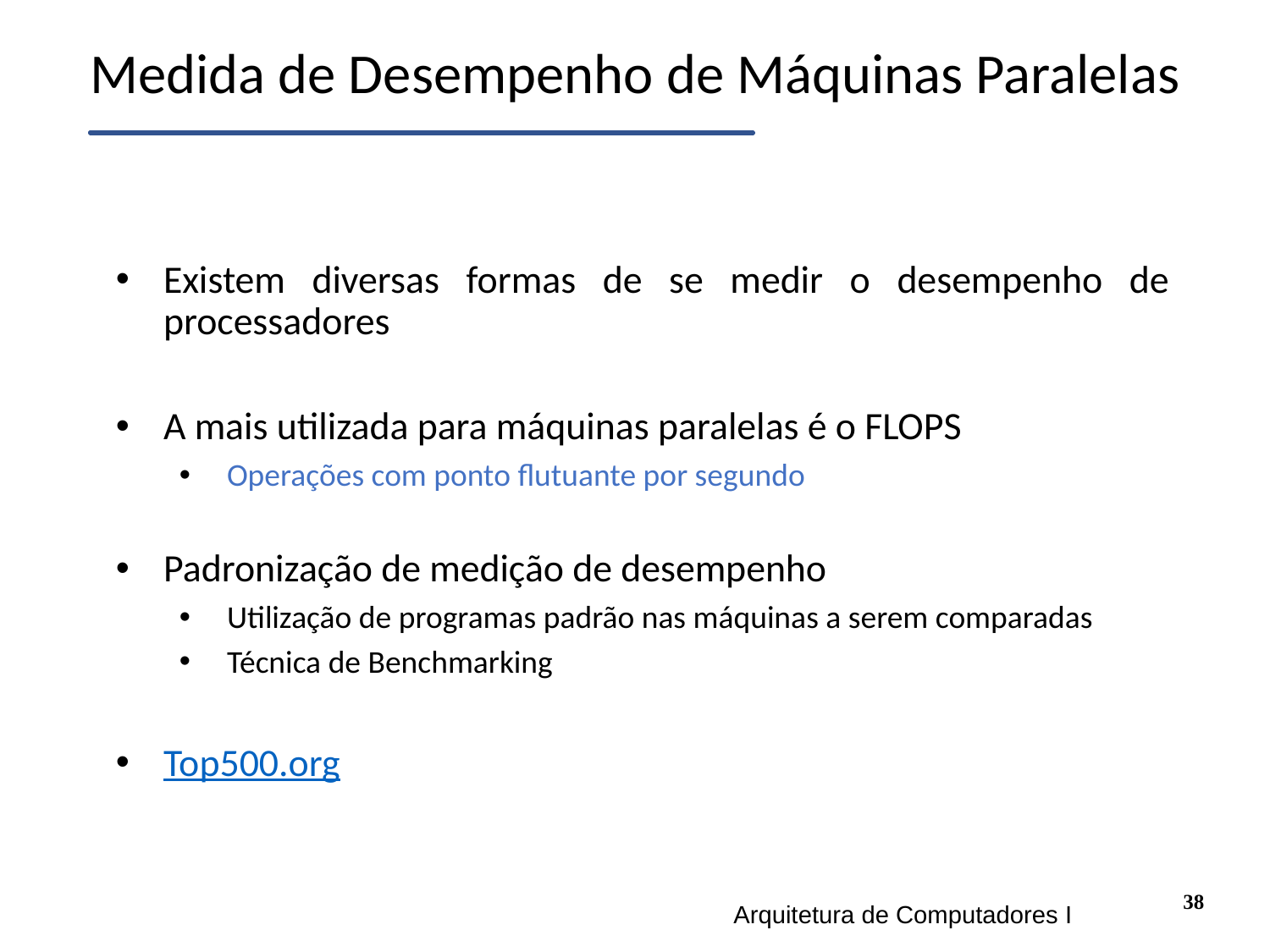

# Medida de Desempenho de Máquinas Paralelas

Existem diversas formas de se medir o desempenho de processadores

A mais utilizada para máquinas paralelas é o FLOPS
Operações com ponto flutuante por segundo

Padronização de medição de desempenho
Utilização de programas padrão nas máquinas a serem comparadas
Técnica de Benchmarking

Top500.org
38
Arquitetura de Computadores I